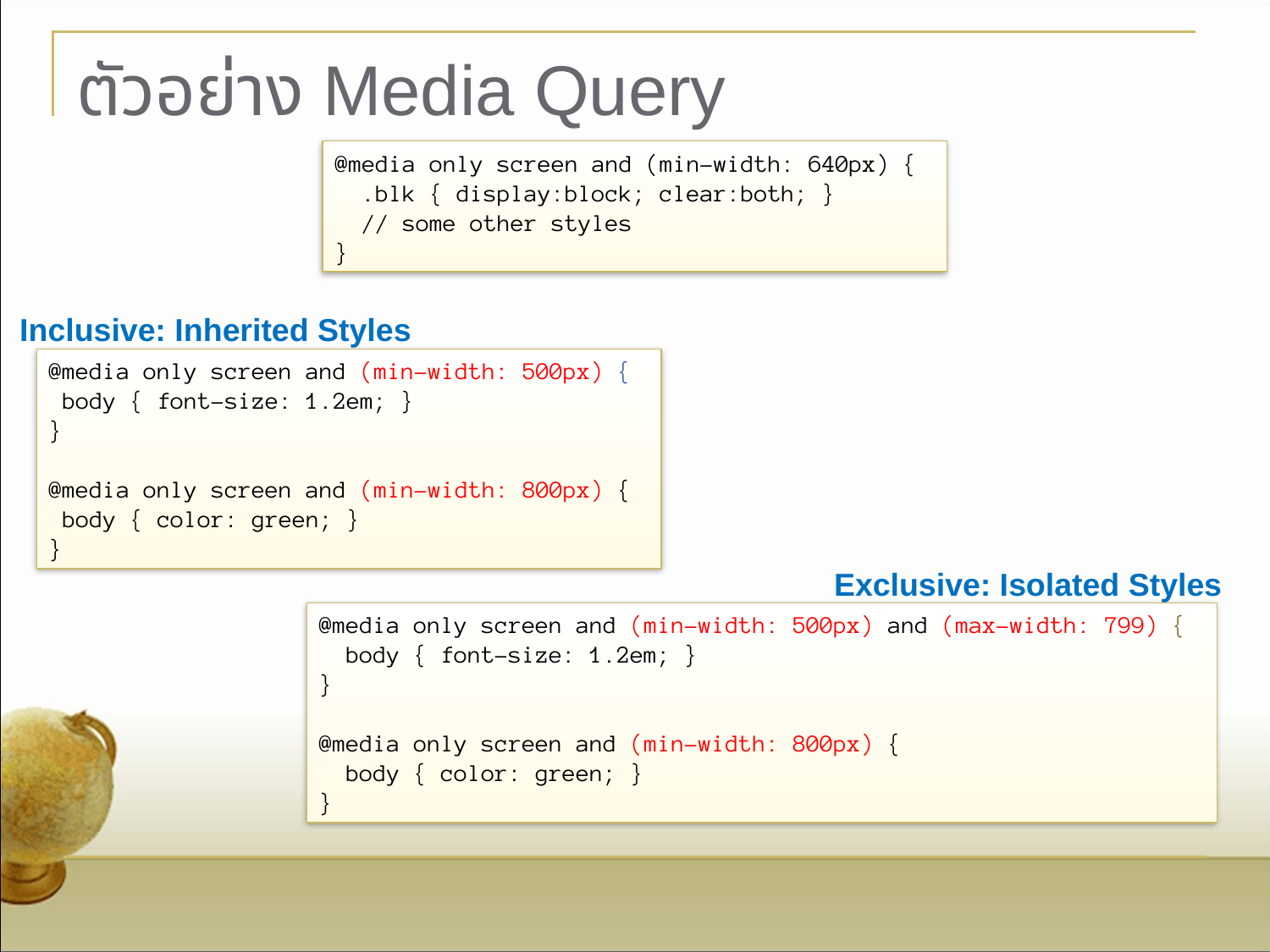

# ตัวอย่าง Media Query
@media only screen and (min-width: 640px) {
  .blk { display:block; clear:both; }
  // some other styles
}
Inclusive: Inherited Styles
@media only screen and (min-width: 500px) {
 body { font-size: 1.2em; }
}

@media only screen and (min-width: 800px) {
 body { color: green; }
}
Exclusive: Isolated Styles
@media only screen and (min-width: 500px) and (max-width: 799) {
  body { font-size: 1.2em; }
}

@media only screen and (min-width: 800px) {
  body { color: green; }
}